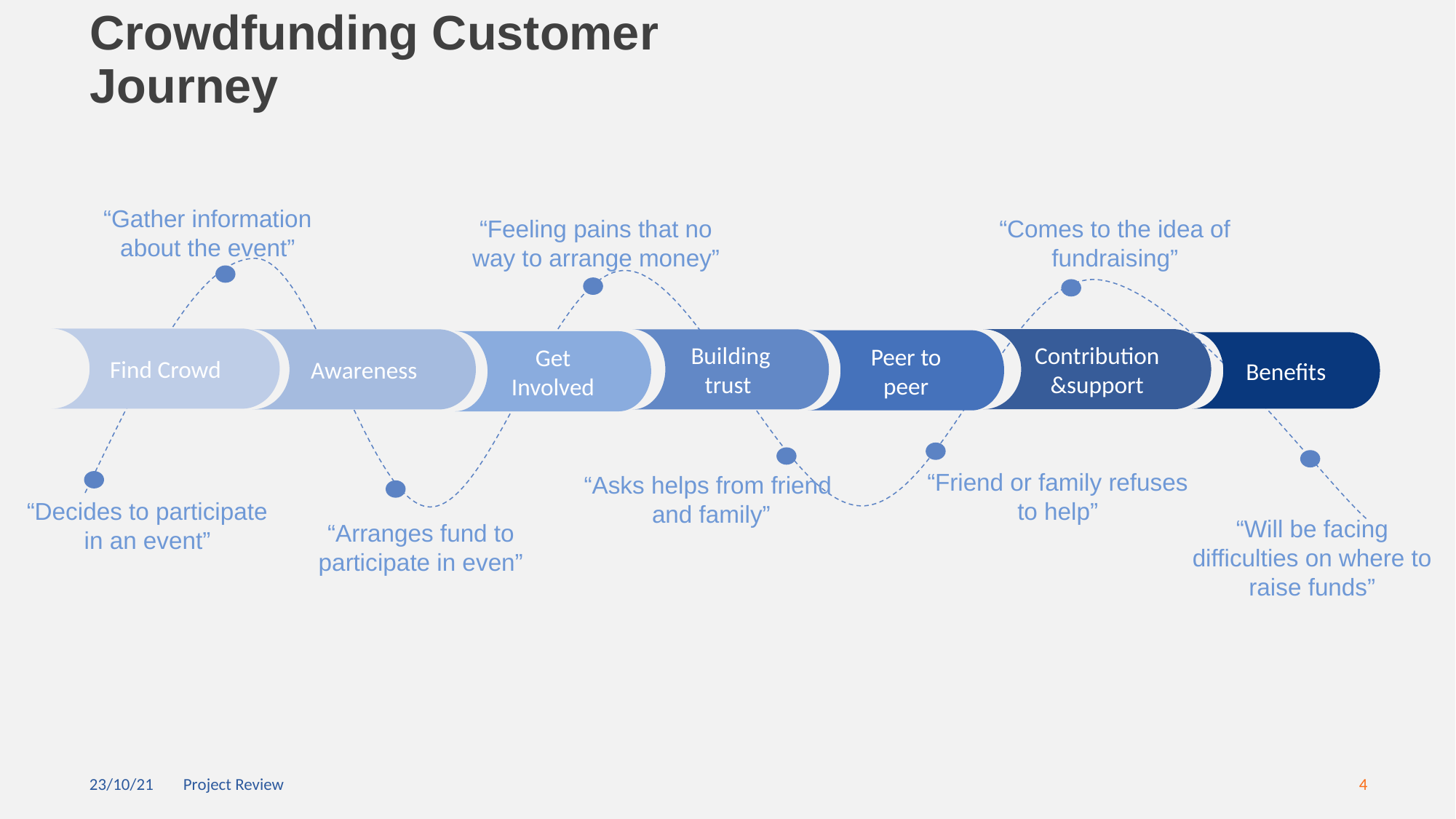

# Crowdfunding Customer Journey
“Gather information about the event”
“Comes to the idea of fundraising”
“Feeling pains that no way to arrange money”

Find Crowd
Contribution &support
Awareness
Building trust
Peer to peer
Get Involved
Benefits

“Friend or family refuses to help”
“Asks helps from friend
and family”

“Decides to participate in an event”
“Will be facing difficulties on where to raise funds”
“Arranges fund to participate in even”